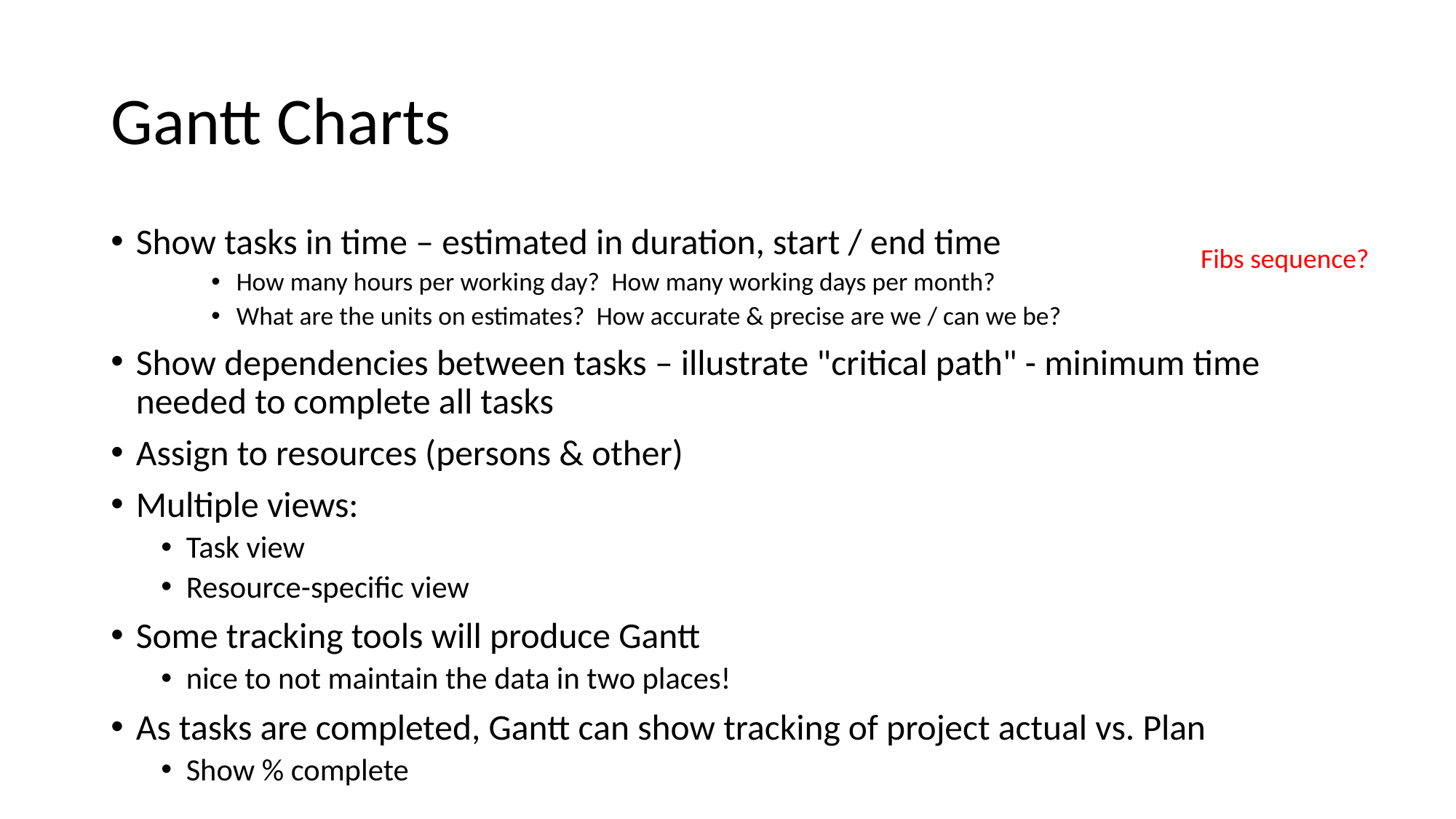

# Gantt Charts
Show tasks in time – estimated in duration, start / end time
How many hours per working day?  How many working days per month?
What are the units on estimates?  How accurate & precise are we / can we be?
Show dependencies between tasks – illustrate "critical path" - minimum time needed to complete all tasks
Assign to resources (persons & other)
Multiple views:
Task view
Resource-specific view
Some tracking tools will produce Gantt
nice to not maintain the data in two places!
As tasks are completed, Gantt can show tracking of project actual vs. Plan
Show % complete

Fibs sequence?